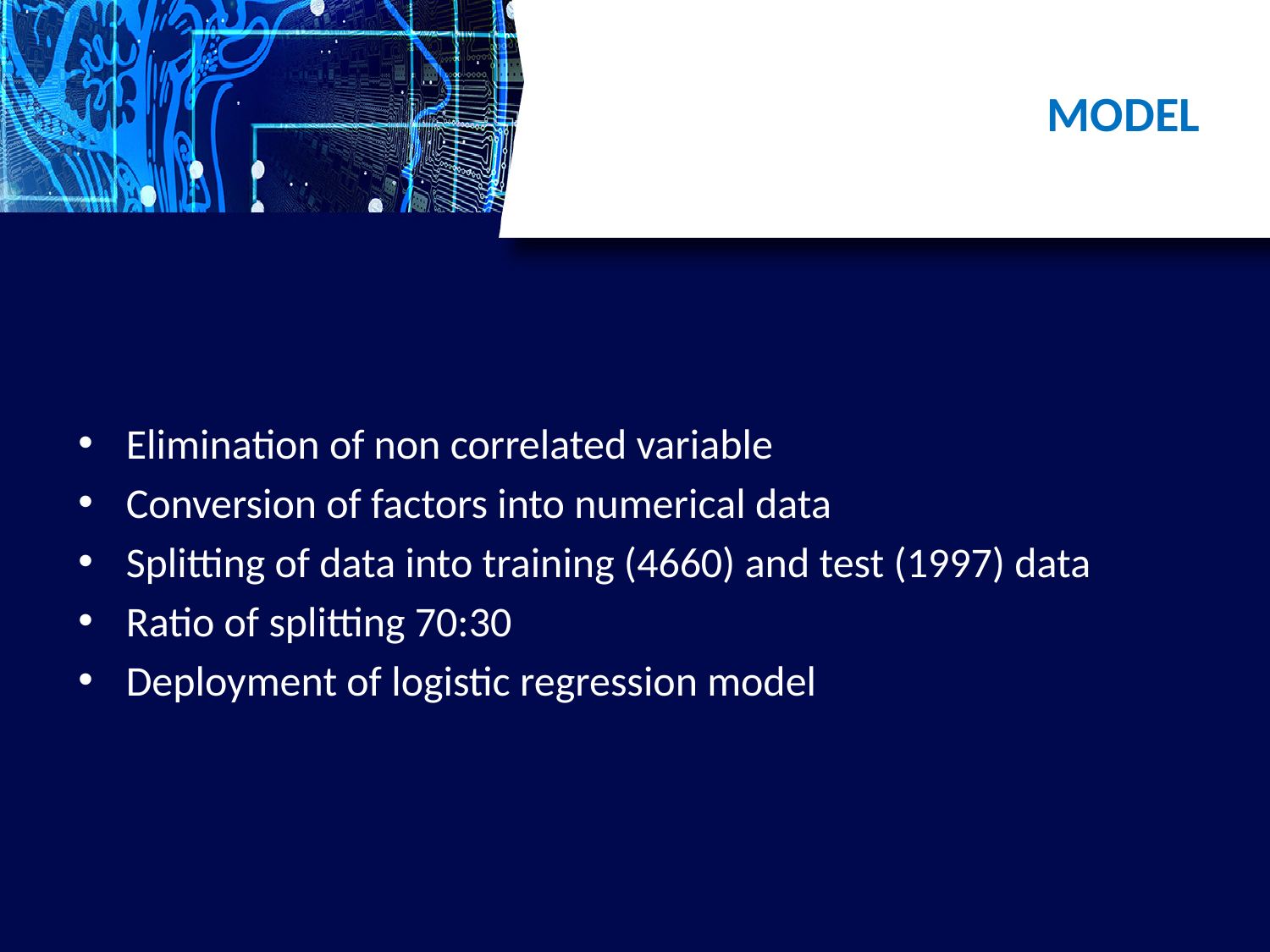

# MODEL
Elimination of non correlated variable
Conversion of factors into numerical data
Splitting of data into training (4660) and test (1997) data
Ratio of splitting 70:30
Deployment of logistic regression model